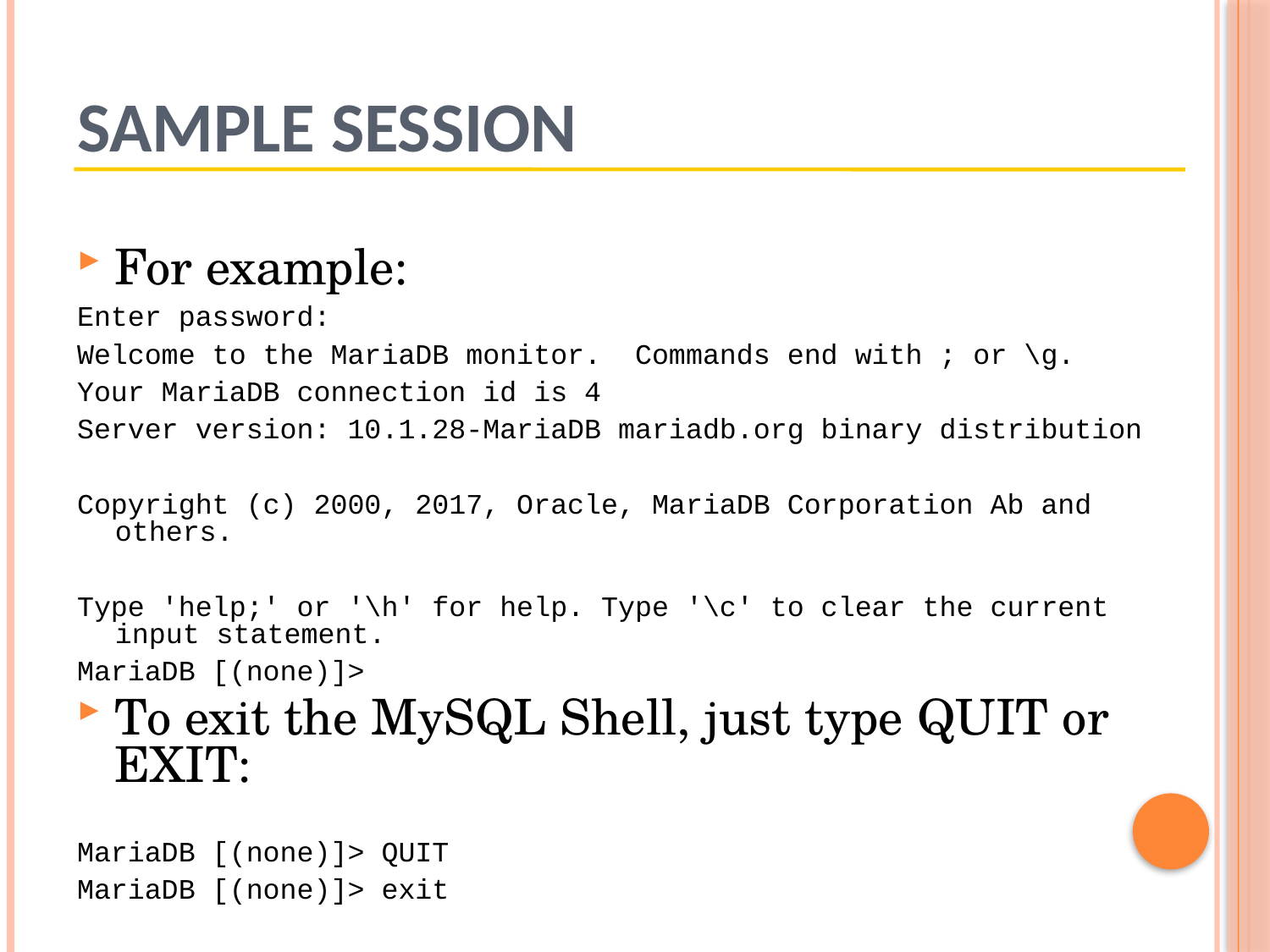

# SAMPLE SESSION

For example:
Enter password:
Welcome to the MariaDB monitor.  Commands end with ; or \g.
Your MariaDB connection id is 4
Server version: 10.1.28-MariaDB mariadb.org binary distribution

Copyright (c) 2000, 2017, Oracle, MariaDB Corporation Ab and others.

Type 'help;' or '\h' for help. Type '\c' to clear the current input statement.
MariaDB [(none)]>
To exit the MySQL Shell, just type QUIT or EXIT:

MariaDB [(none)]> QUIT
MariaDB [(none)]> exit